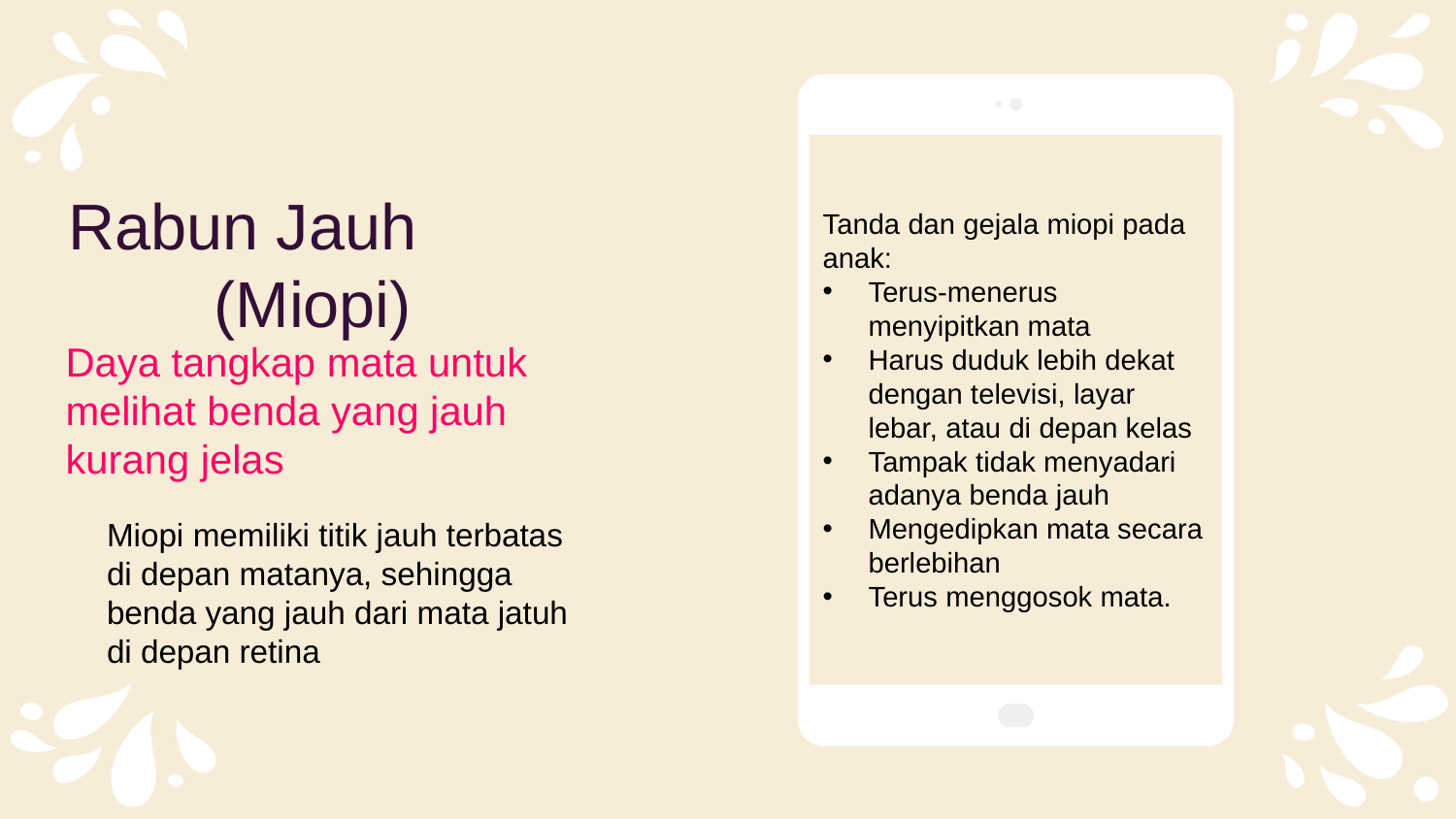

Tanda dan gejala miopi pada anak:
Terus-menerus menyipitkan mata
Harus duduk lebih dekat dengan televisi, layar lebar, atau di depan kelas
Tampak tidak menyadari adanya benda jauh
Mengedipkan mata secara berlebihan
Terus menggosok mata.

Rabun Jauh
	(Miopi)
Daya tangkap mata untuk melihat benda yang jauh kurang jelas
Miopi memiliki titik jauh terbatas di depan matanya, sehingga benda yang jauh dari mata jatuh di depan retina

18